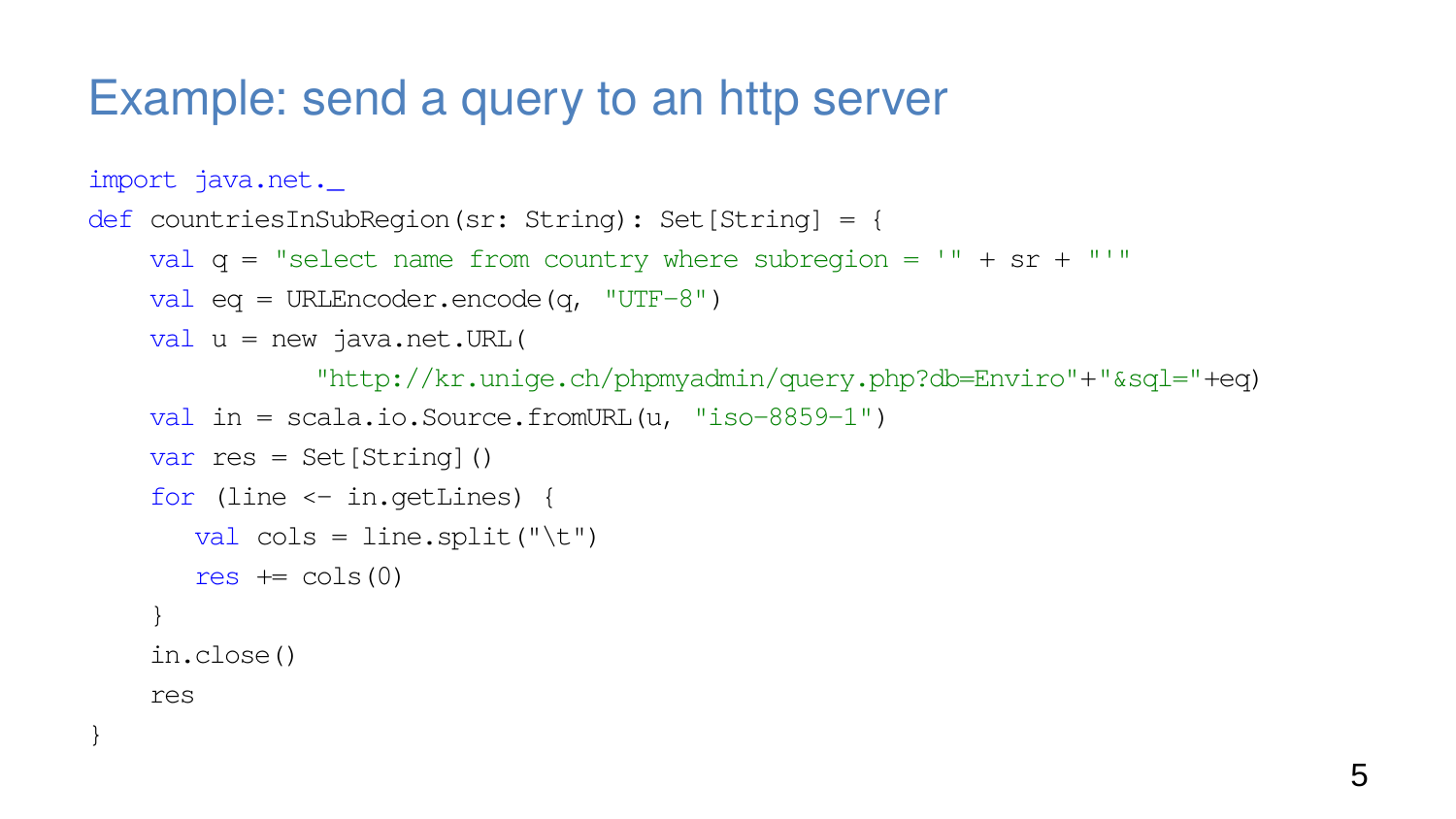

# Example: send a query to an http server
import java.net._
def countriesInSubRegion(sr: String): Set[String] = {
    val q = "select name from country where subregion = '" + sr + "'"
    val eq = URLEncoder.encode(q, "UTF-8")
    val u = new java.net.URL(
               "http://kr.unige.ch/phpmyadmin/query.php?db=Enviro"+"&sql="+eq)
    val in = scala.io.Source.fromURL(u, "iso-8859-1")
    var res = Set[String]()
    for (line <- in.getLines) {
       val cols = line.split("\t")
       res += cols(0)
    }
    in.close()
    res
}
5